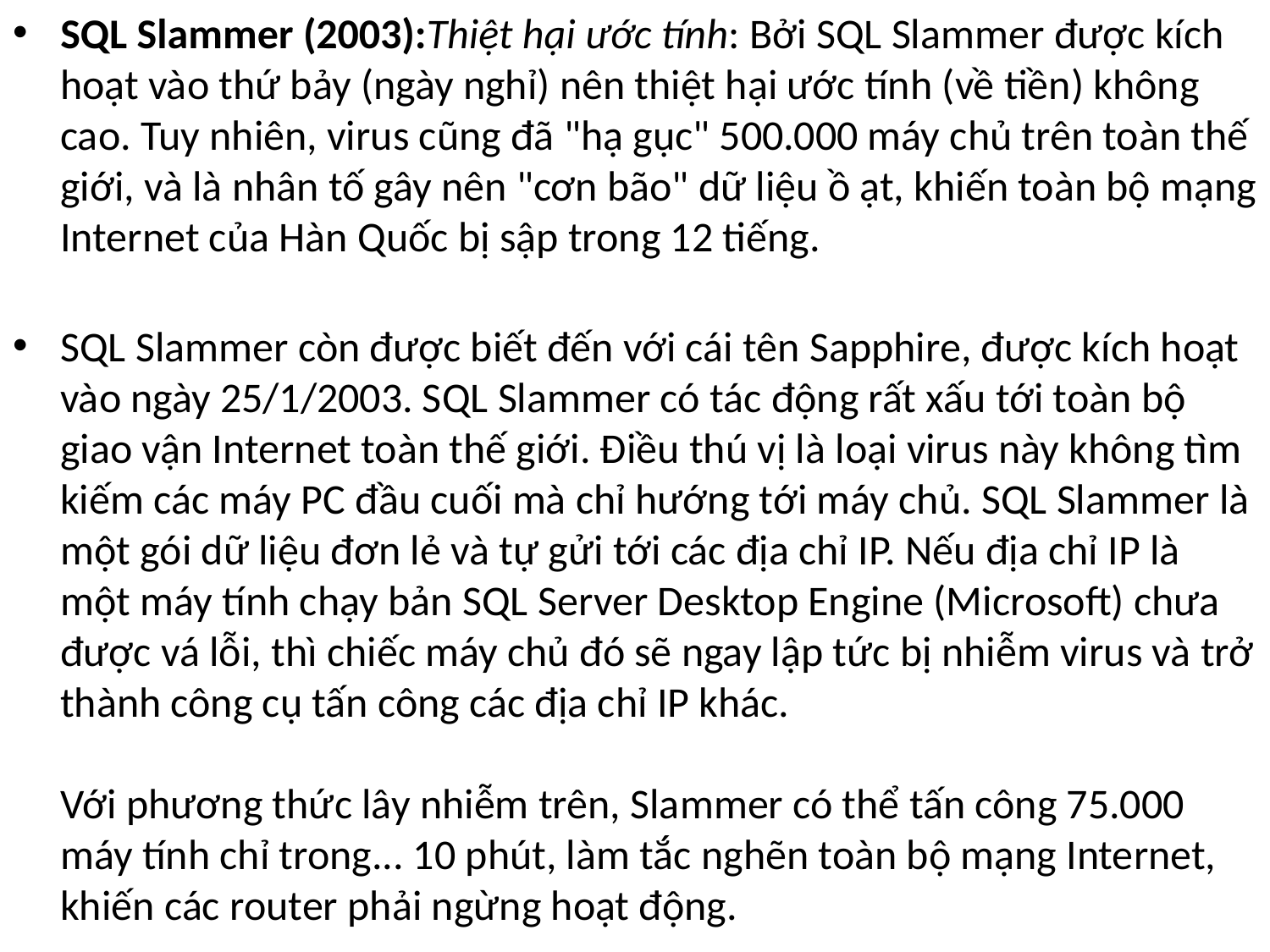

SQL Slammer (2003):Thiệt hại ước tính: Bởi SQL Slammer được kích hoạt vào thứ bảy (ngày nghỉ) nên thiệt hại ước tính (về tiền) không cao. Tuy nhiên, virus cũng đã "hạ gục" 500.000 máy chủ trên toàn thế giới, và là nhân tố gây nên "cơn bão" dữ liệu ồ ạt, khiến toàn bộ mạng Internet của Hàn Quốc bị sập trong 12 tiếng.
SQL Slammer còn được biết đến với cái tên Sapphire, được kích hoạt vào ngày 25/1/2003. SQL Slammer có tác động rất xấu tới toàn bộ giao vận Internet toàn thế giới. Điều thú vị là loại virus này không tìm kiếm các máy PC đầu cuối mà chỉ hướng tới máy chủ. SQL Slammer là một gói dữ liệu đơn lẻ và tự gửi tới các địa chỉ IP. Nếu địa chỉ IP là một máy tính chạy bản SQL Server Desktop Engine (Microsoft) chưa được vá lỗi, thì chiếc máy chủ đó sẽ ngay lập tức bị nhiễm virus và trở thành công cụ tấn công các địa chỉ IP khác.
Với phương thức lây nhiễm trên, Slammer có thể tấn công 75.000 máy tính chỉ trong... 10 phút, làm tắc nghẽn toàn bộ mạng Internet, khiến các router phải ngừng hoạt động.